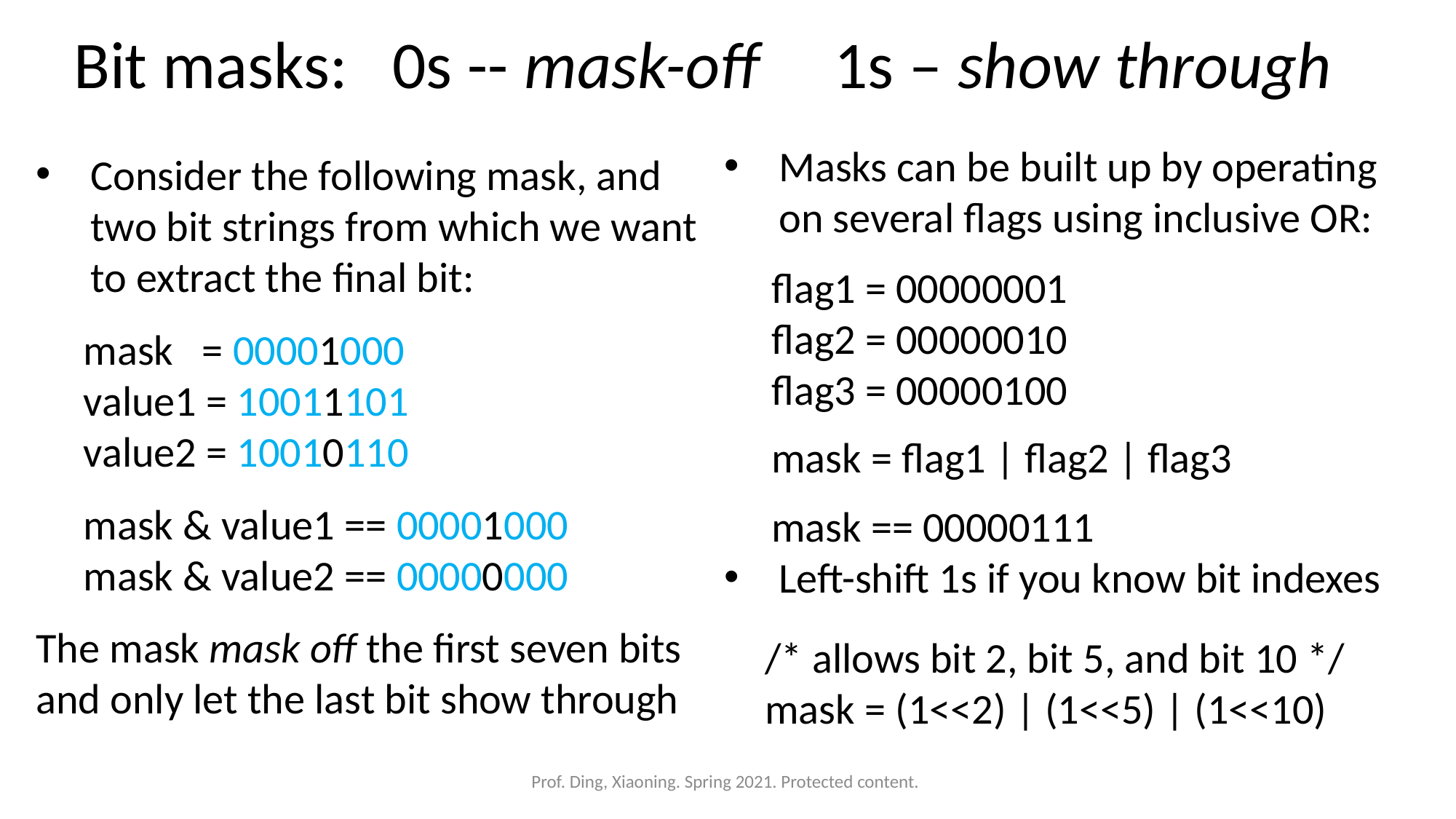

# Bit masks:   0s -- mask-off     1s – show through
Masks can be built up by operating on several flags using inclusive OR:

flag1 = 00000001
flag2 = 00000010
flag3 = 00000100

mask = flag1 | flag2 | flag3

mask == 00000111
Left-shift 1s if you know bit indexes

/* allows bit 2, bit 5, and bit 10 */
mask = (1<<2) | (1<<5) | (1<<10)
Consider the following mask, and two bit strings from which we want to extract the final bit:

mask   = 00001000
value1 = 10011101
value2 = 10010110

mask & value1 == 00001000
mask & value2 == 00000000

The mask mask off the first seven bits and only let the last bit show through
Prof. Ding, Xiaoning. Spring 2021. Protected content.